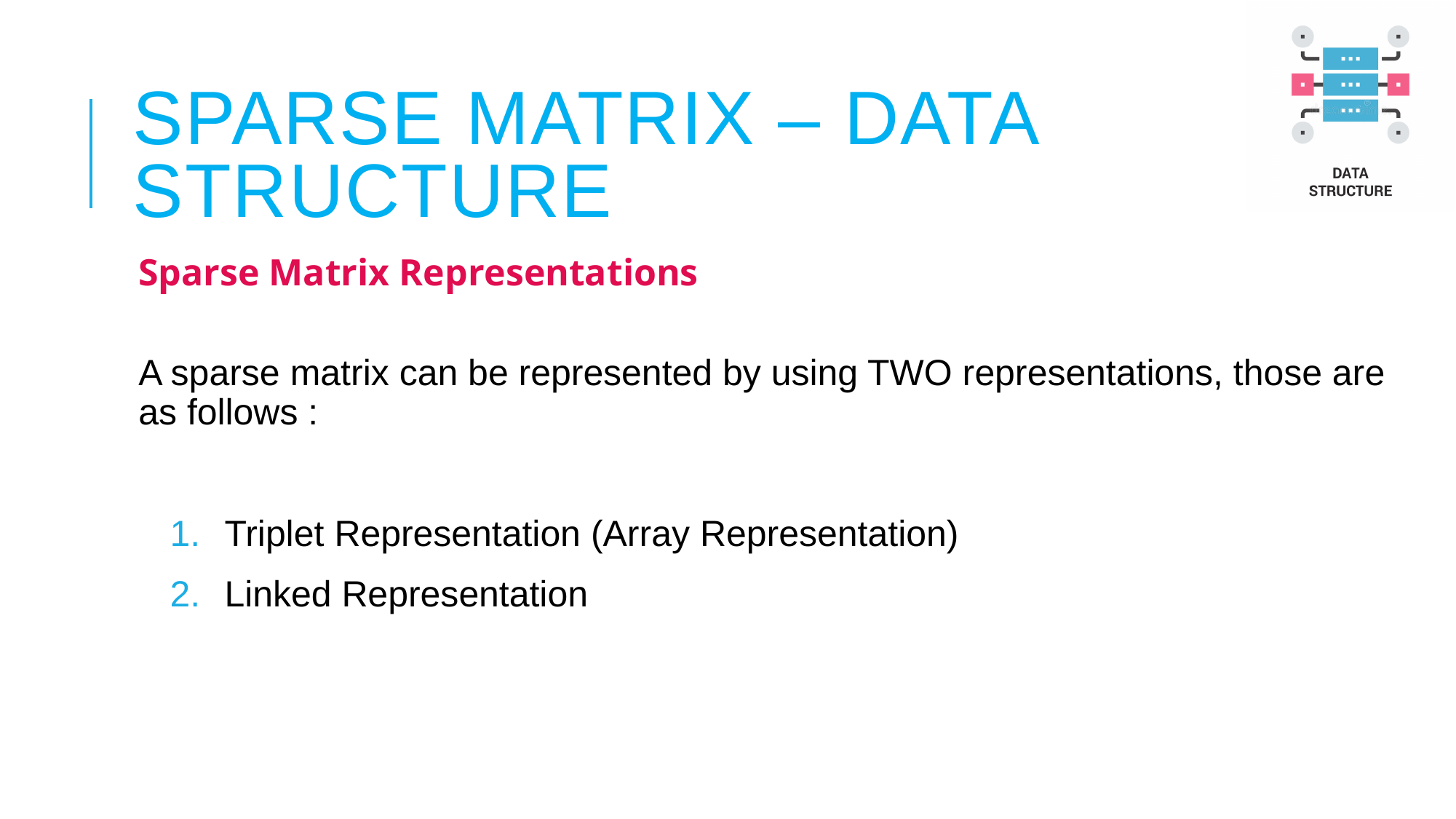

# SPARSE MATRIX – DATA STRUCTURE
Sparse Matrix Representations
A sparse matrix can be represented by using TWO representations, those are as follows :

Triplet Representation (Array Representation)
Linked Representation